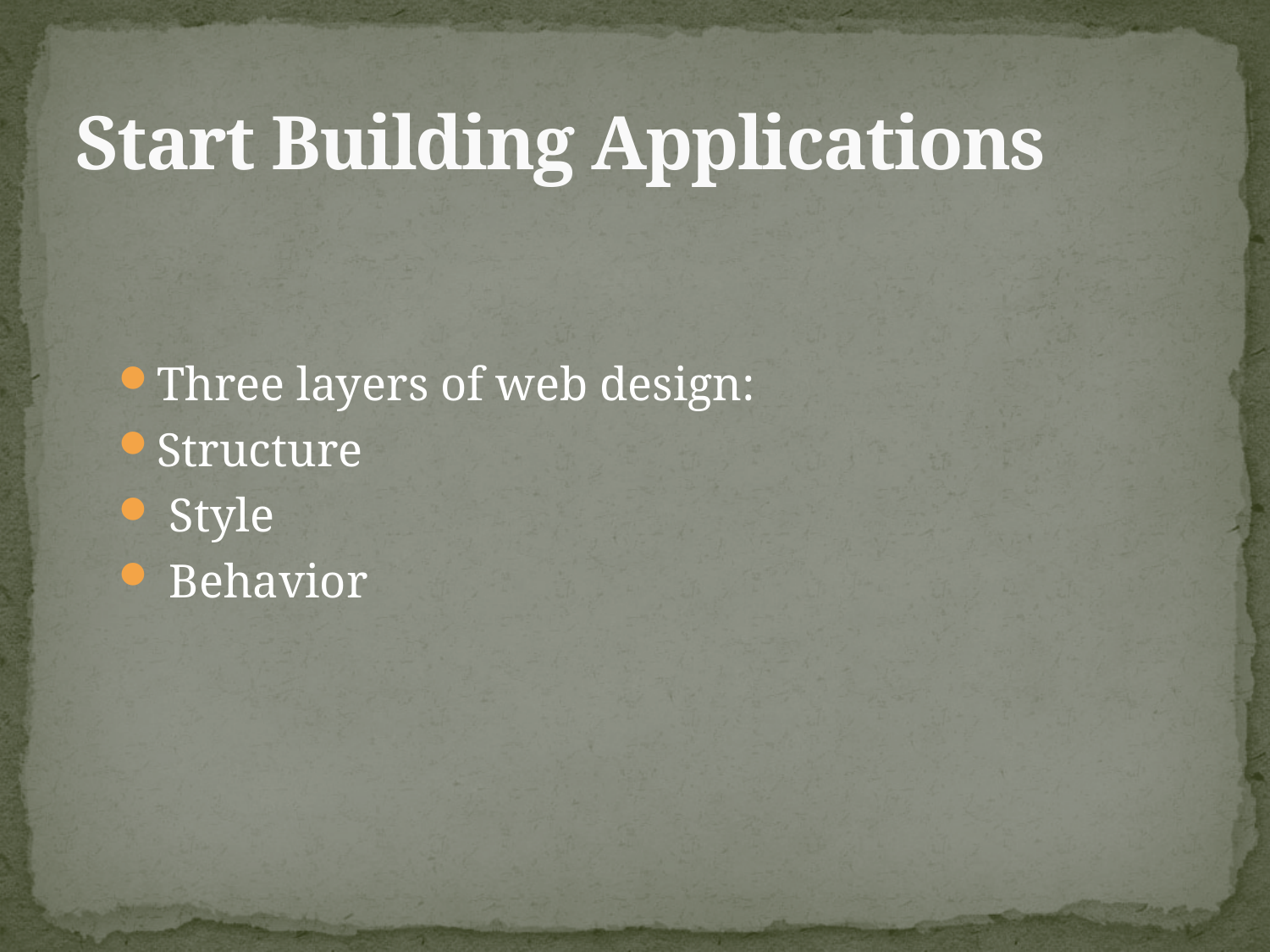

# Start Building Applications
Three layers of web design:
Structure
 Style
 Behavior